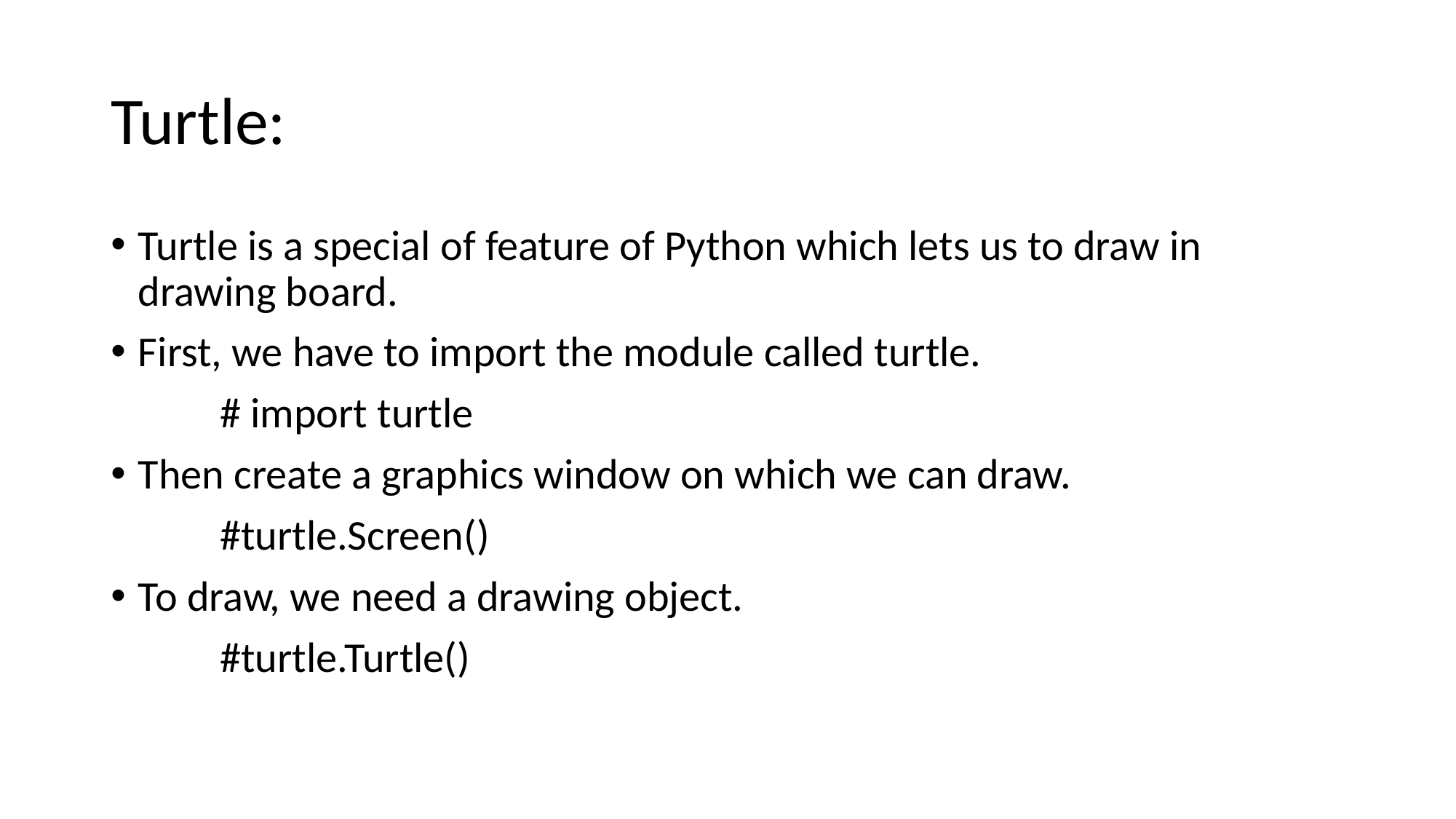

# Turtle:
Turtle is a special of feature of Python which lets us to draw in drawing board.
First, we have to import the module called turtle.
	# import turtle
Then create a graphics window on which we can draw.
	#turtle.Screen()
To draw, we need a drawing object.
	#turtle.Turtle()